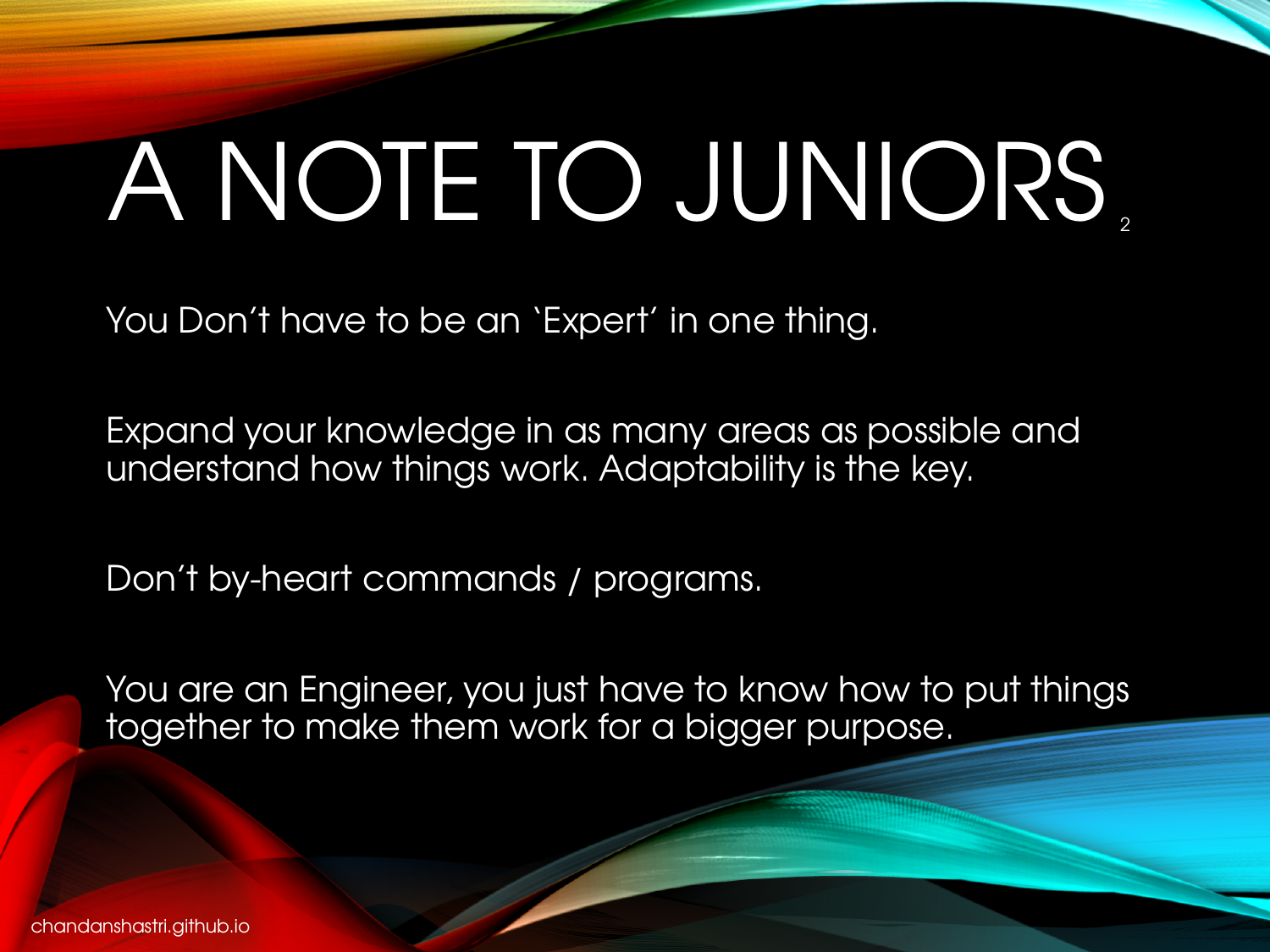

# A NOTE to Juniors
2
You Don’t have to be an ‘Expert’ in one thing.

Expand your knowledge in as many areas as possible and understand how things work. Adaptability is the key.

Don’t by-heart commands / programs.

You are an Engineer, you just have to know how to put things together to make them work for a bigger purpose.

chandanshastri.github.io